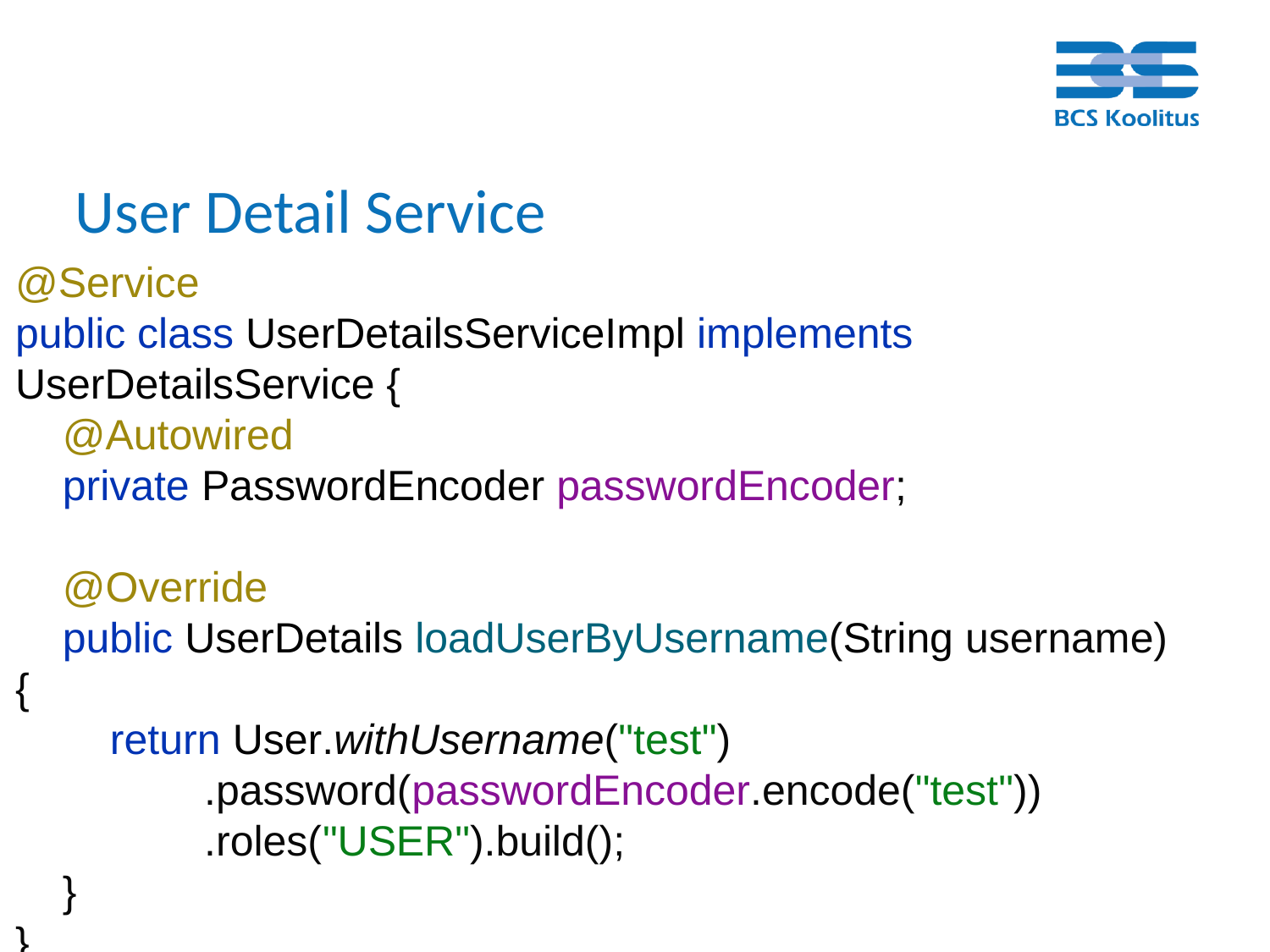

# User Detail Service
@Service
public class UserDetailsServiceImpl implements UserDetailsService {
    @Autowired
    private PasswordEncoder passwordEncoder;
    @Override
    public UserDetails loadUserByUsername(String username) {
        return User.withUsername("test")
                .password(passwordEncoder.encode("test"))
                .roles("USER").build();
    }
}